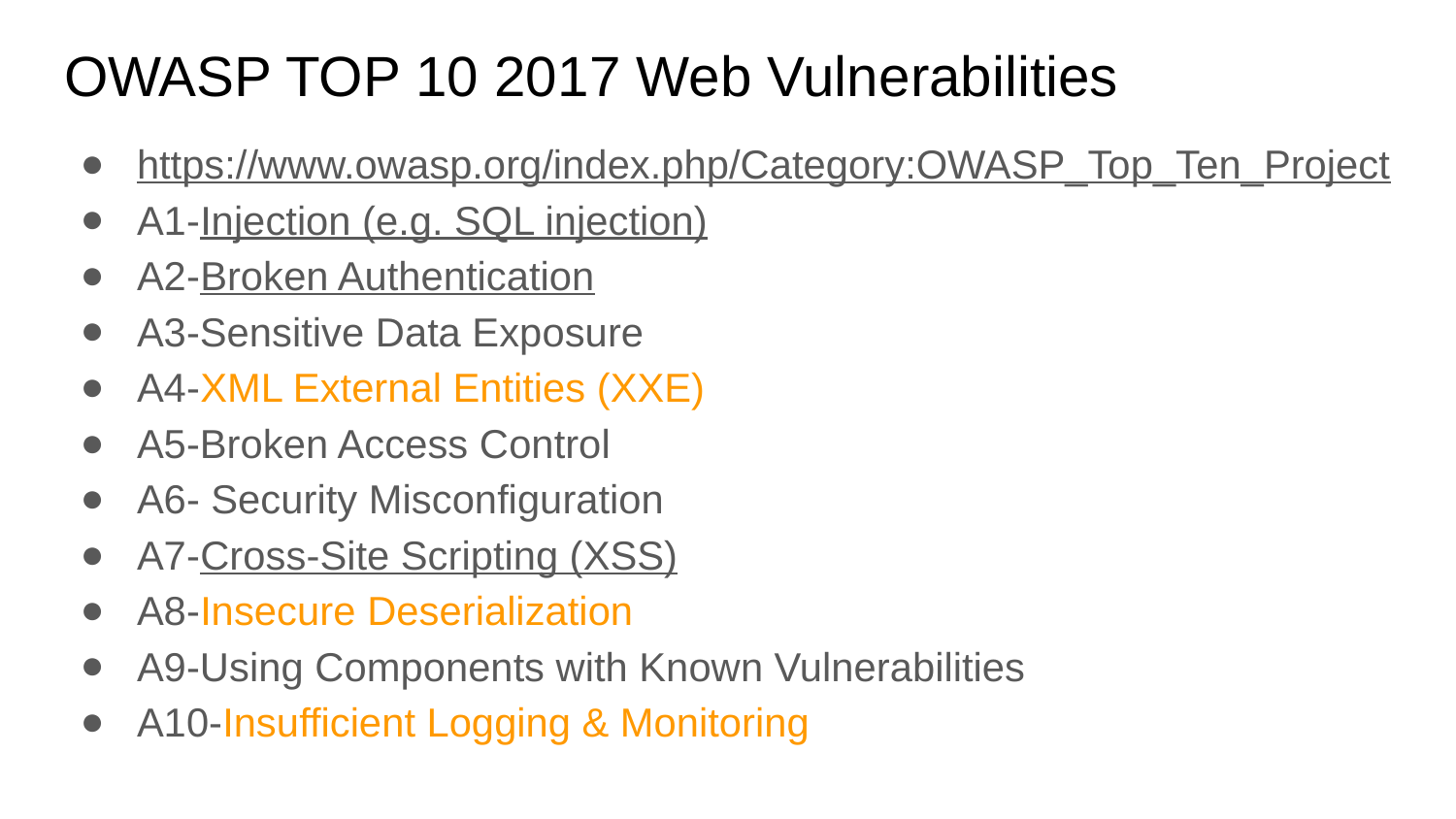

# OWASP TOP 10 2017 Web Vulnerabilities
https://www.owasp.org/index.php/Category:OWASP_Top_Ten_Project
A1-Injection (e.g. SQL injection)
A2-Broken Authentication
A3-Sensitive Data Exposure
A4-XML External Entities (XXE)
A5-Broken Access Control
A6- Security Misconfiguration
A7-Cross-Site Scripting (XSS)
A8-Insecure Deserialization
A9-Using Components with Known Vulnerabilities
A10-Insufficient Logging & Monitoring